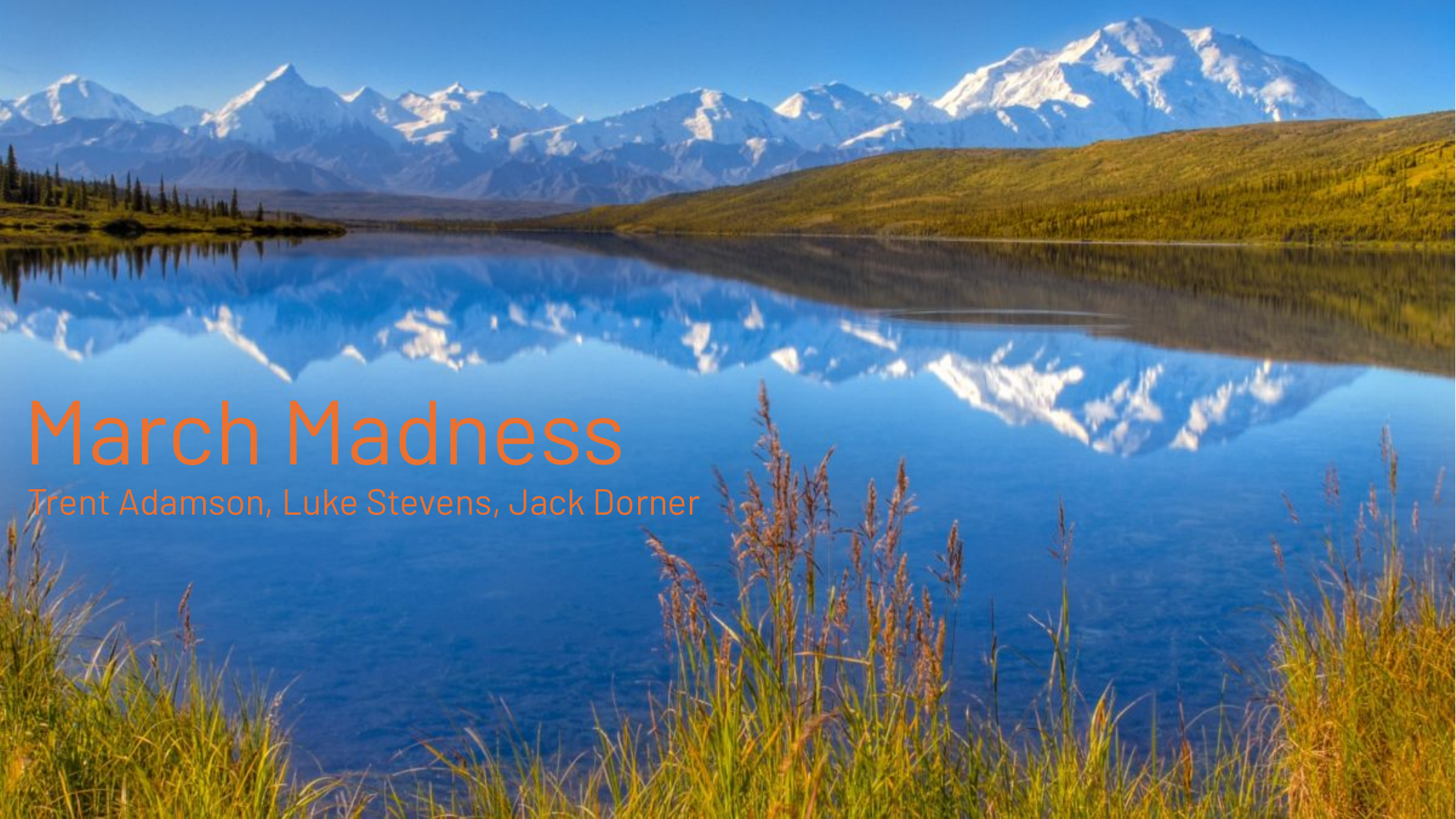

# March Madness
Trent Adamson, Luke Stevens, Jack Dorner